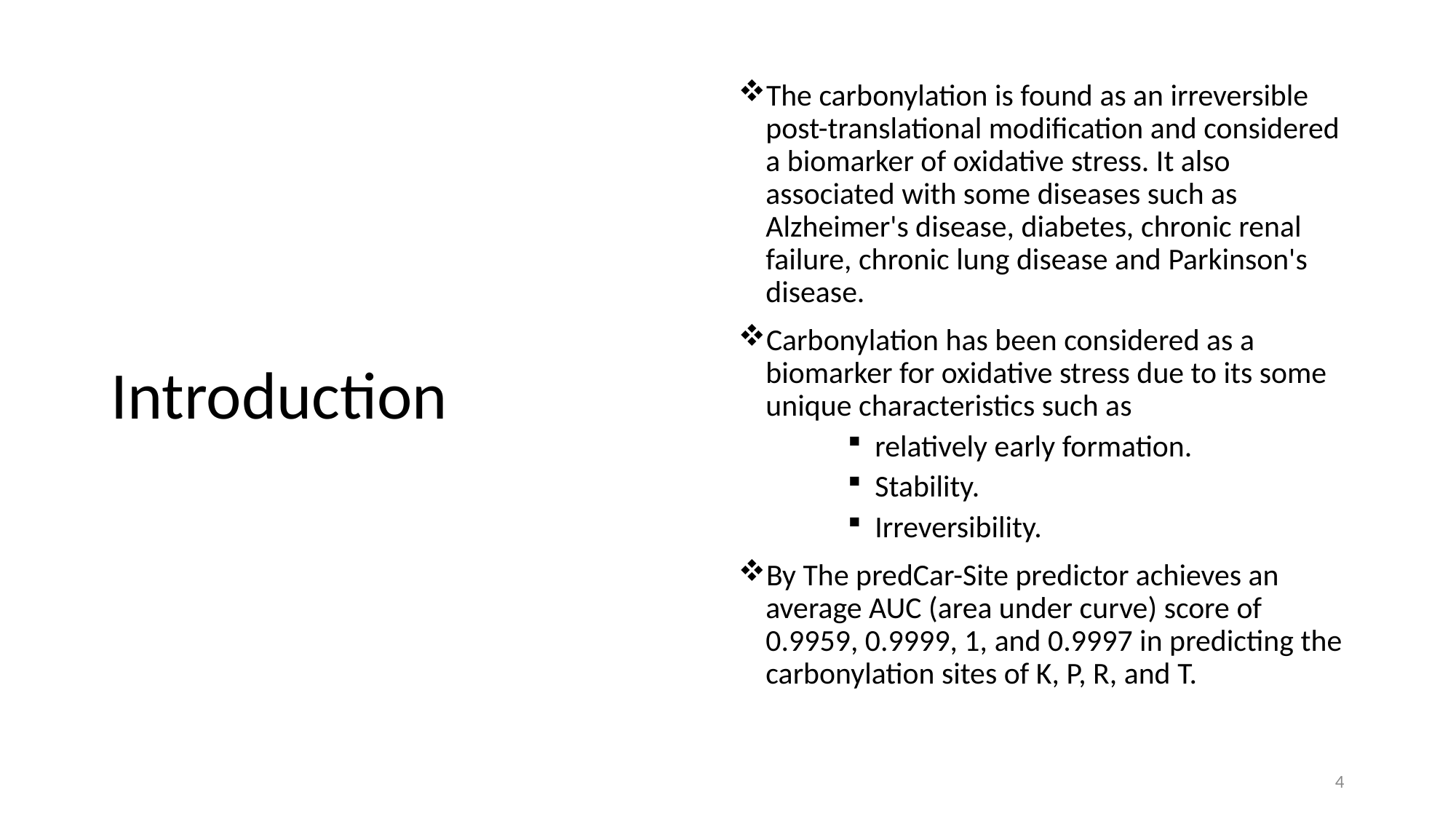

# Introduction
The carbonylation is found as an irreversible post-translational modiﬁcation and considered a biomarker of oxidative stress. It also associated with some diseases such as Alzheimer's disease, diabetes, chronic renal failure, chronic lung disease and Parkinson's disease.
Carbonylation has been considered as a biomarker for oxidative stress due to its some unique characteristics such as
relatively early formation.
Stability.
Irreversibility.
By The predCar-Site predictor achieves an average AUC (area under curve) score of 0.9959, 0.9999, 1, and 0.9997 in predicting the carbonylation sites of K, P, R, and T.

4